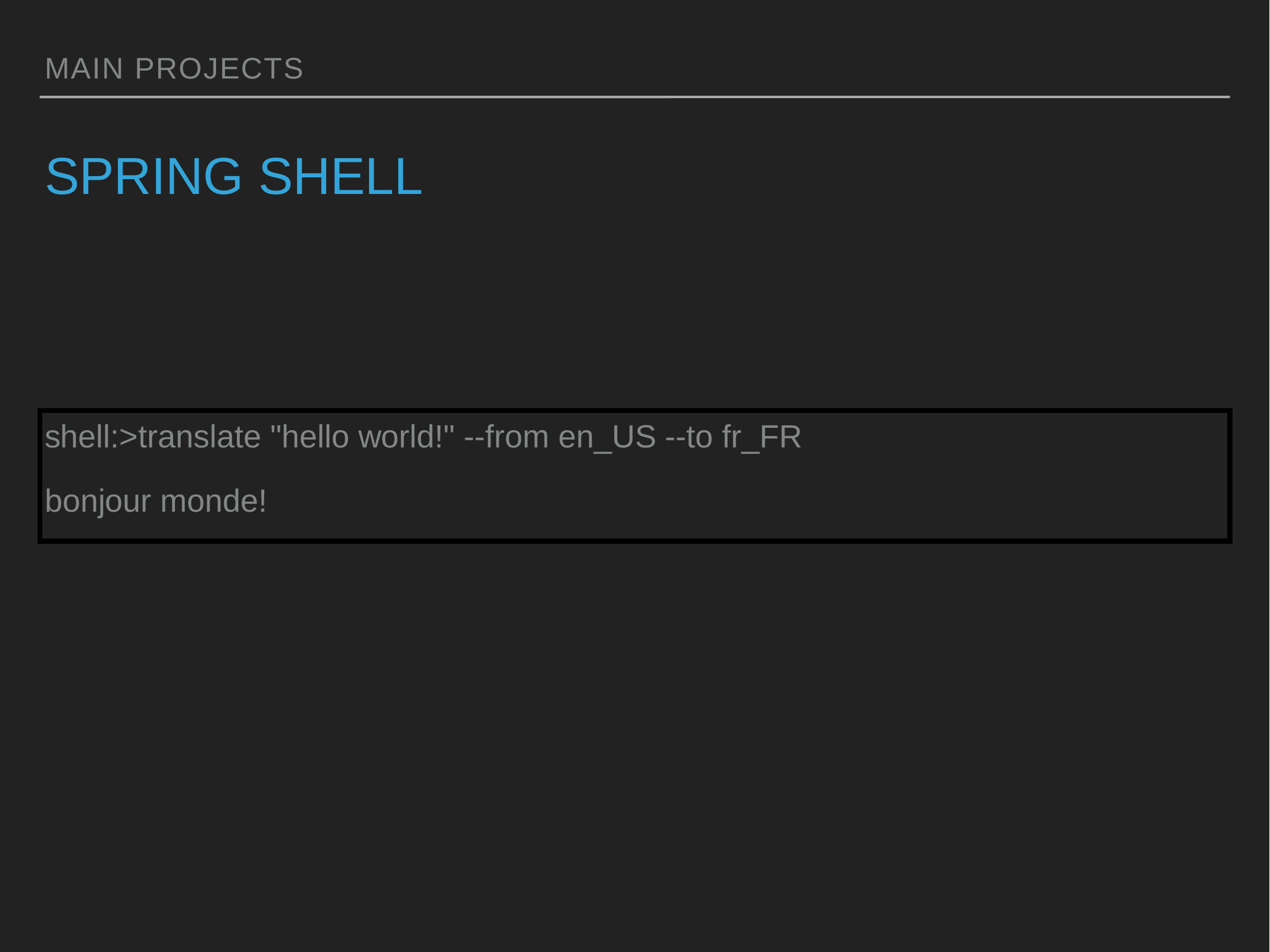

main projects
# spring shell
shell:>translate "hello world!" --from en_US --to fr_FR
bonjour monde!